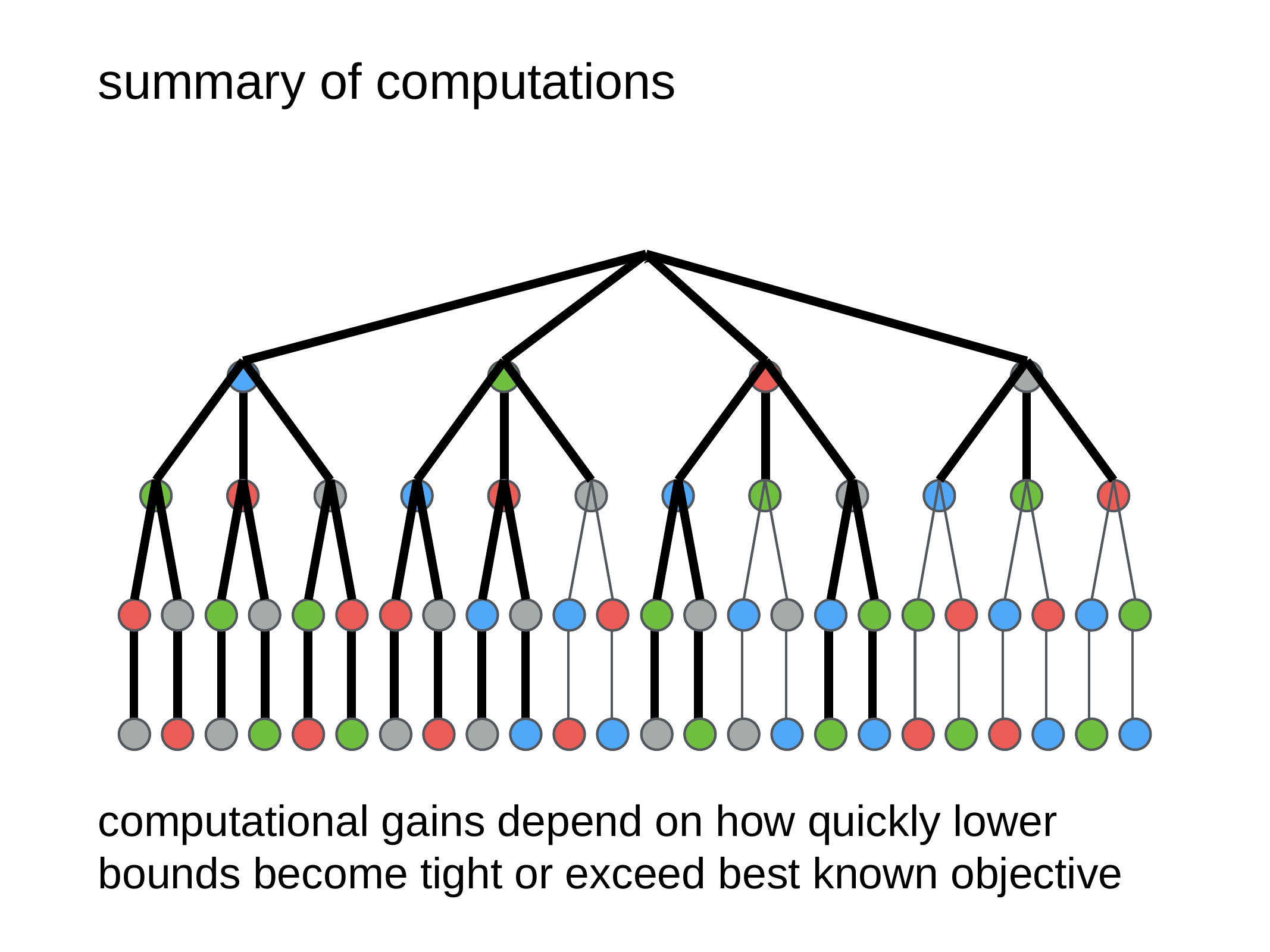

# summary of computations
≈

computational gains depend on how quickly lower bounds become tight or exceed best known objective